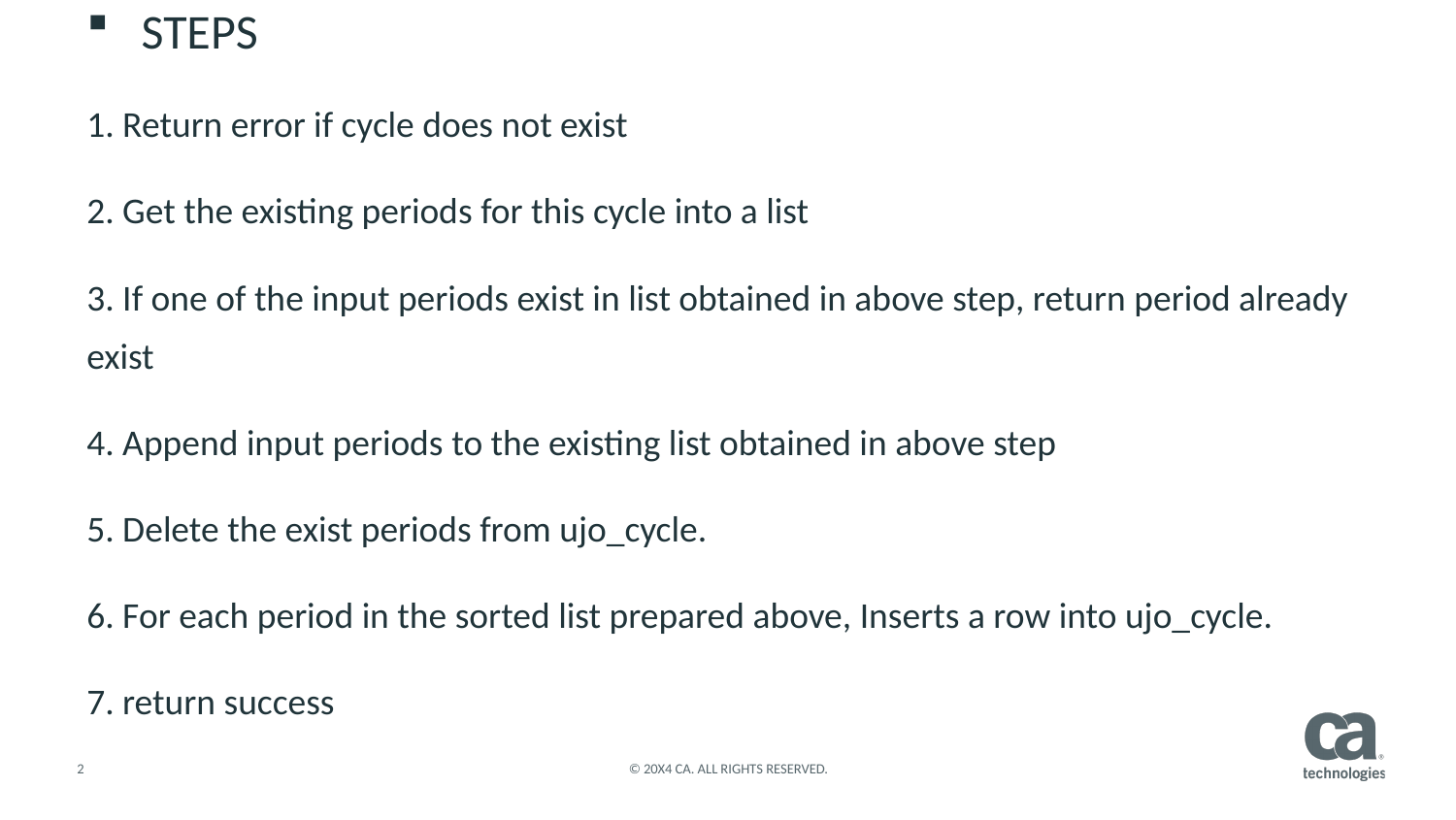

STEPS
1. Return error if cycle does not exist
2. Get the existing periods for this cycle into a list
3. If one of the input periods exist in list obtained in above step, return period already exist
4. Append input periods to the existing list obtained in above step
5. Delete the exist periods from ujo_cycle.
6. For each period in the sorted list prepared above, Inserts a row into ujo_cycle.
7. return success